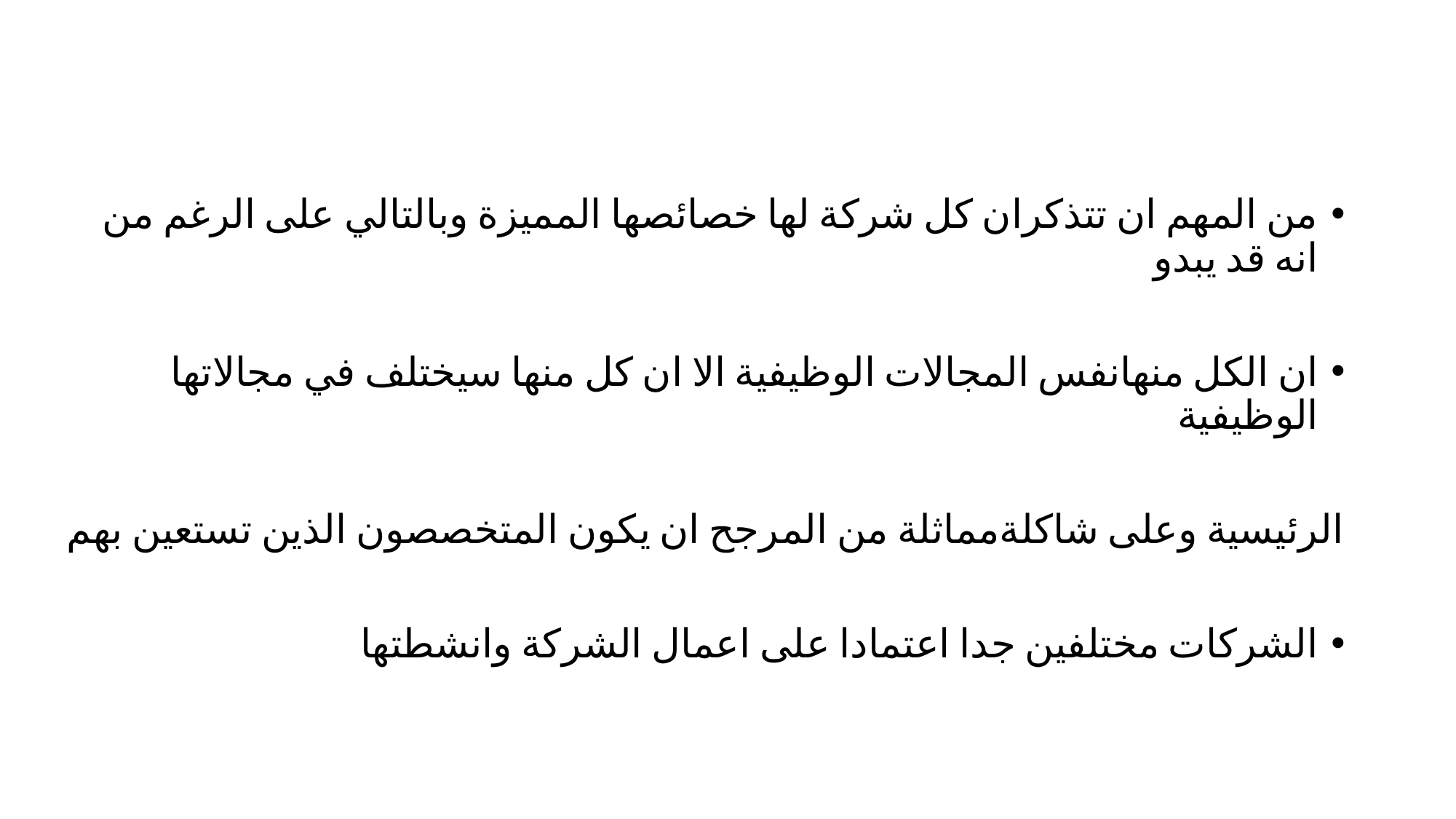

#
من المهم ان تتذكران كل شركة لها خصائصها المميزة وبالتالي على الرغم من انه قد يبدو

ان الكل منهانفس المجالات الوظيفية الا ان كل منها سيختلف في مجالاتها الوظيفية

الرئيسية وعلى شاكلةمماثلة من المرجح ان يكون المتخصصون الذين تستعين بهم

الشركات مختلفين جدا اعتمادا على اعمال الشركة وانشطتها